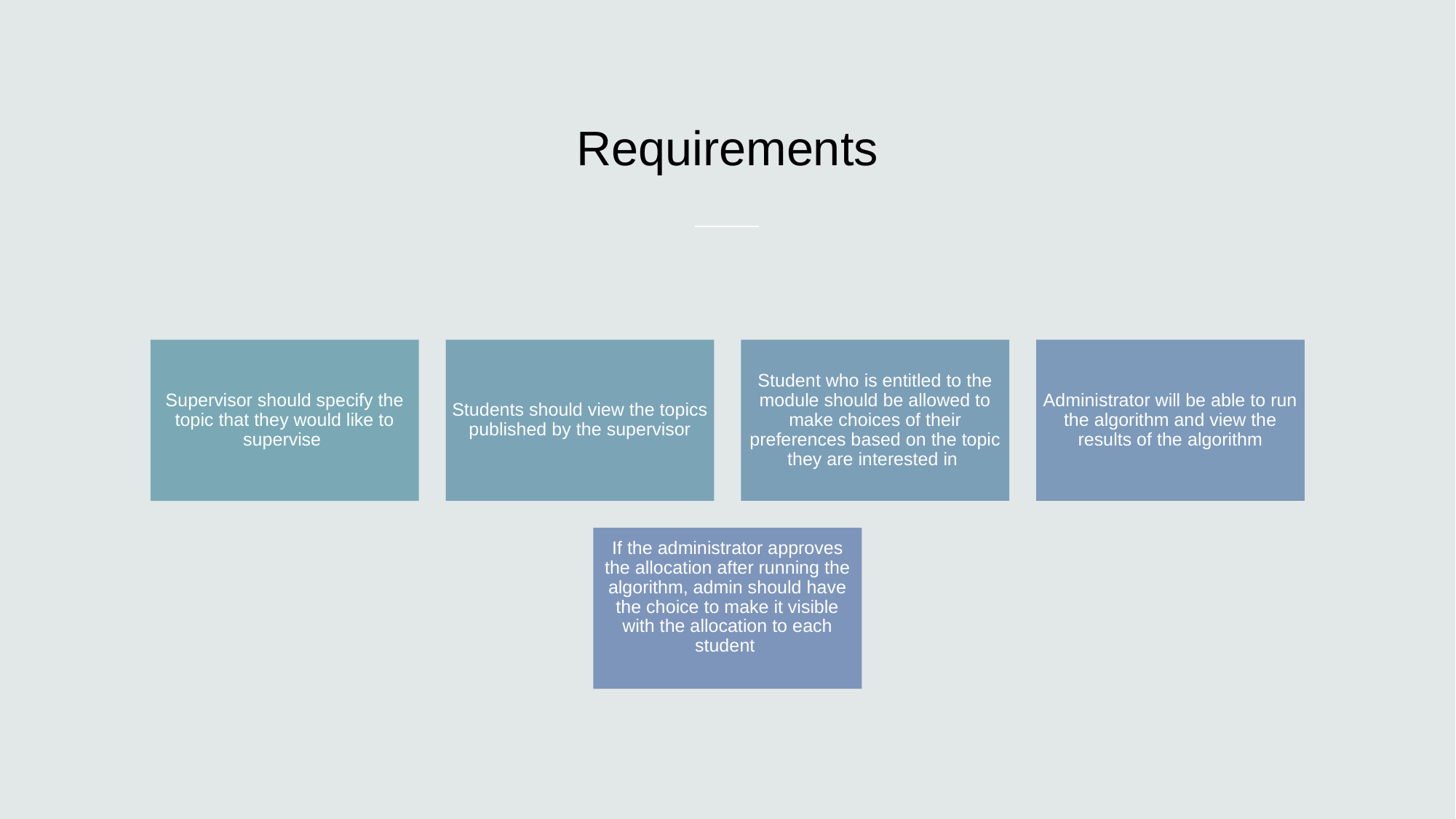

# Requirements
Supervisor should specify the topic that they would like to supervise
Students should view the topics published by the supervisor
Student who is entitled to the module should be allowed to make choices of their preferences based on the topic they are interested in
Administrator will be able to run the algorithm and view the results of the algorithm
If the administrator approves the allocation after running the algorithm, admin should have the choice to make it visible with the allocation to each student